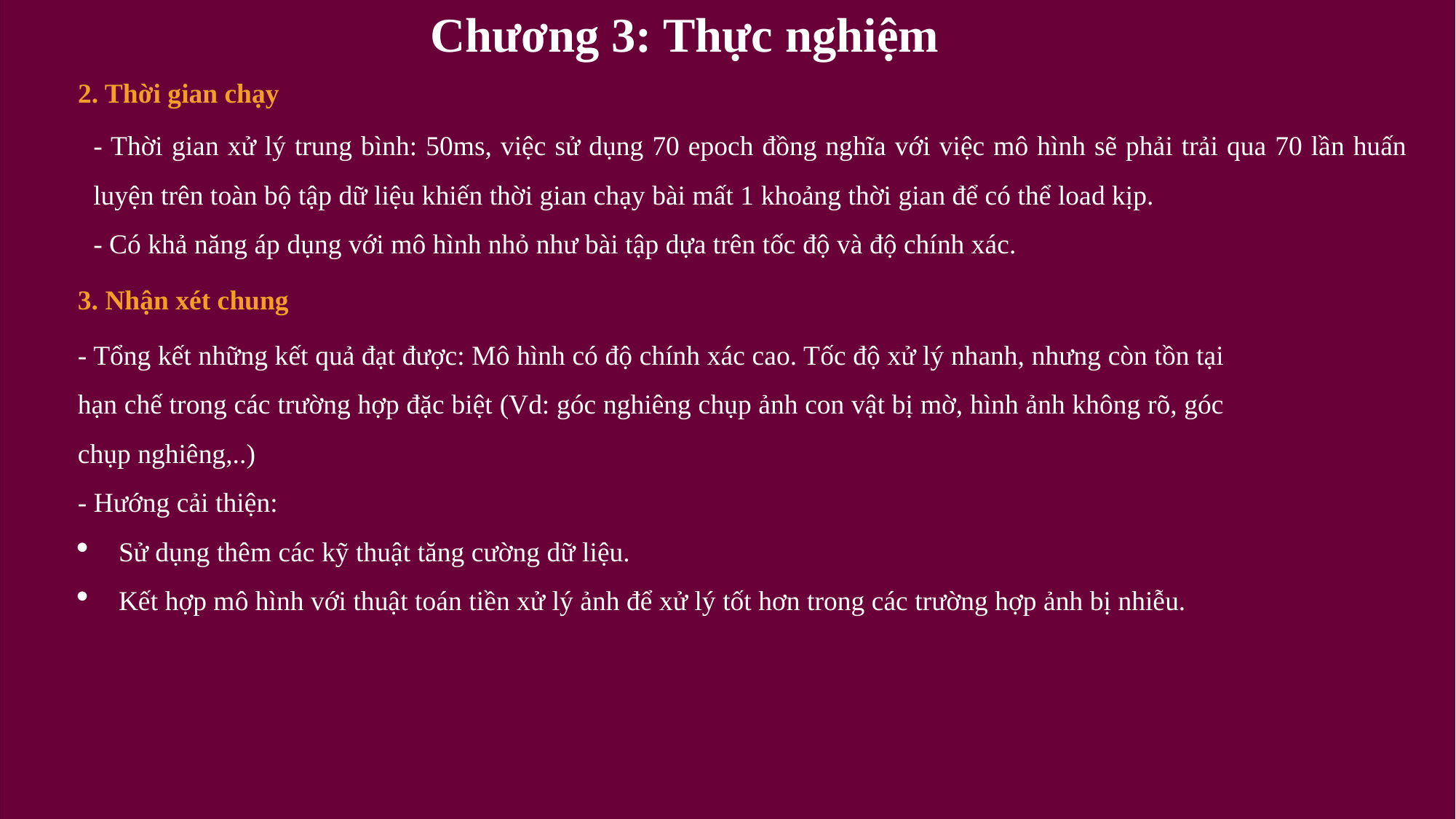

# Chương 3: Thực nghiệm
2. Thời gian chạy
- Thời gian xử lý trung bình: 50ms, việc sử dụng 70 epoch đồng nghĩa với việc mô hình sẽ phải trải qua 70 lần huấn luyện trên toàn bộ tập dữ liệu khiến thời gian chạy bài mất 1 khoảng thời gian để có thể load kịp.
- Có khả năng áp dụng với mô hình nhỏ như bài tập dựa trên tốc độ và độ chính xác.
3. Nhận xét chung
- Tổng kết những kết quả đạt được: Mô hình có độ chính xác cao. Tốc độ xử lý nhanh, nhưng còn tồn tại hạn chế trong các trường hợp đặc biệt (Vd: góc nghiêng chụp ảnh con vật bị mờ, hình ảnh không rõ, góc chụp nghiêng,..)
- Hướng cải thiện:
Sử dụng thêm các kỹ thuật tăng cường dữ liệu.
Kết hợp mô hình với thuật toán tiền xử lý ảnh để xử lý tốt hơn trong các trường hợp ảnh bị nhiễu.